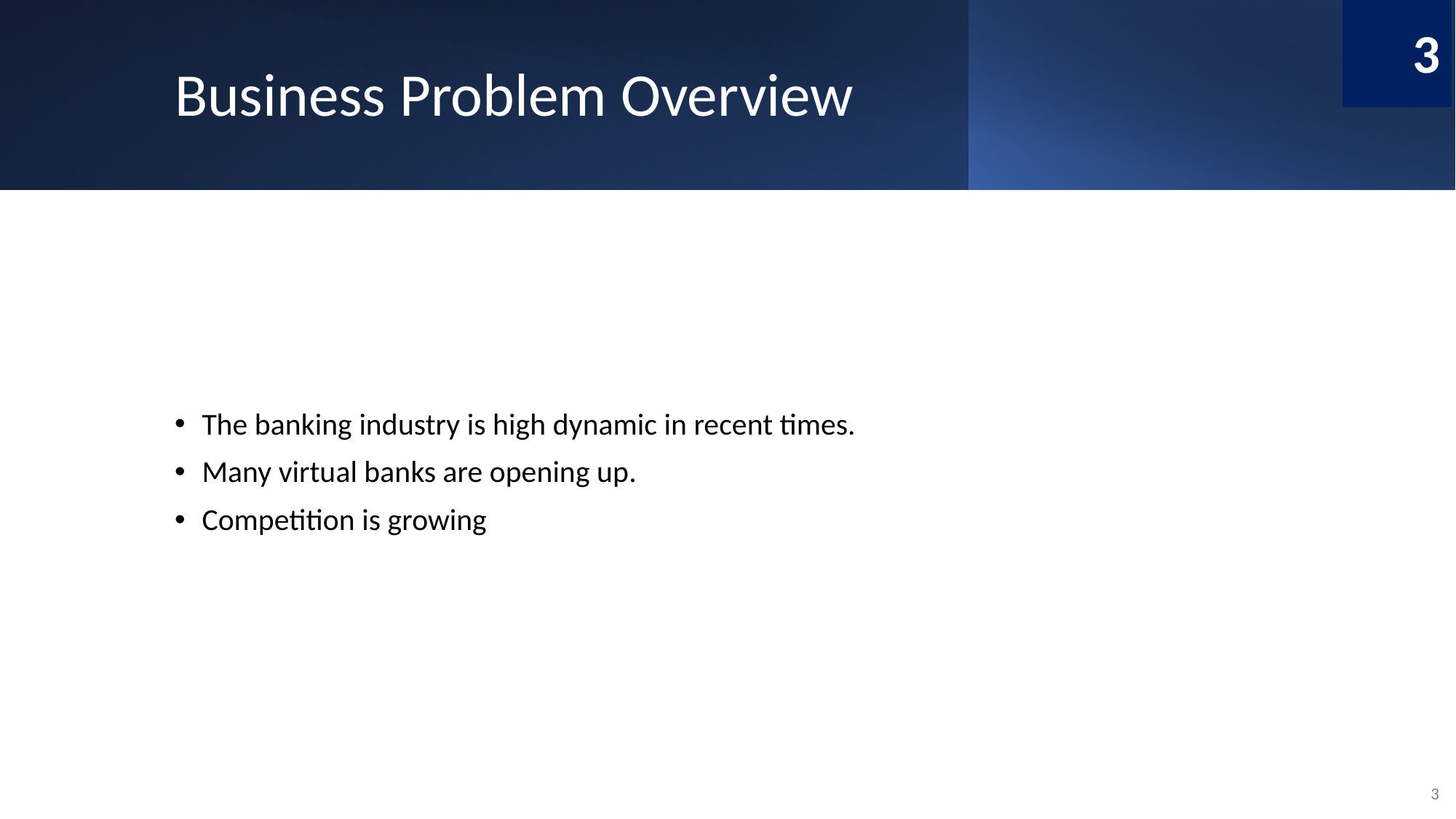

3

# Business Problem Overview
The banking industry is high dynamic in recent times.
Many virtual banks are opening up.
Competition is growing

3